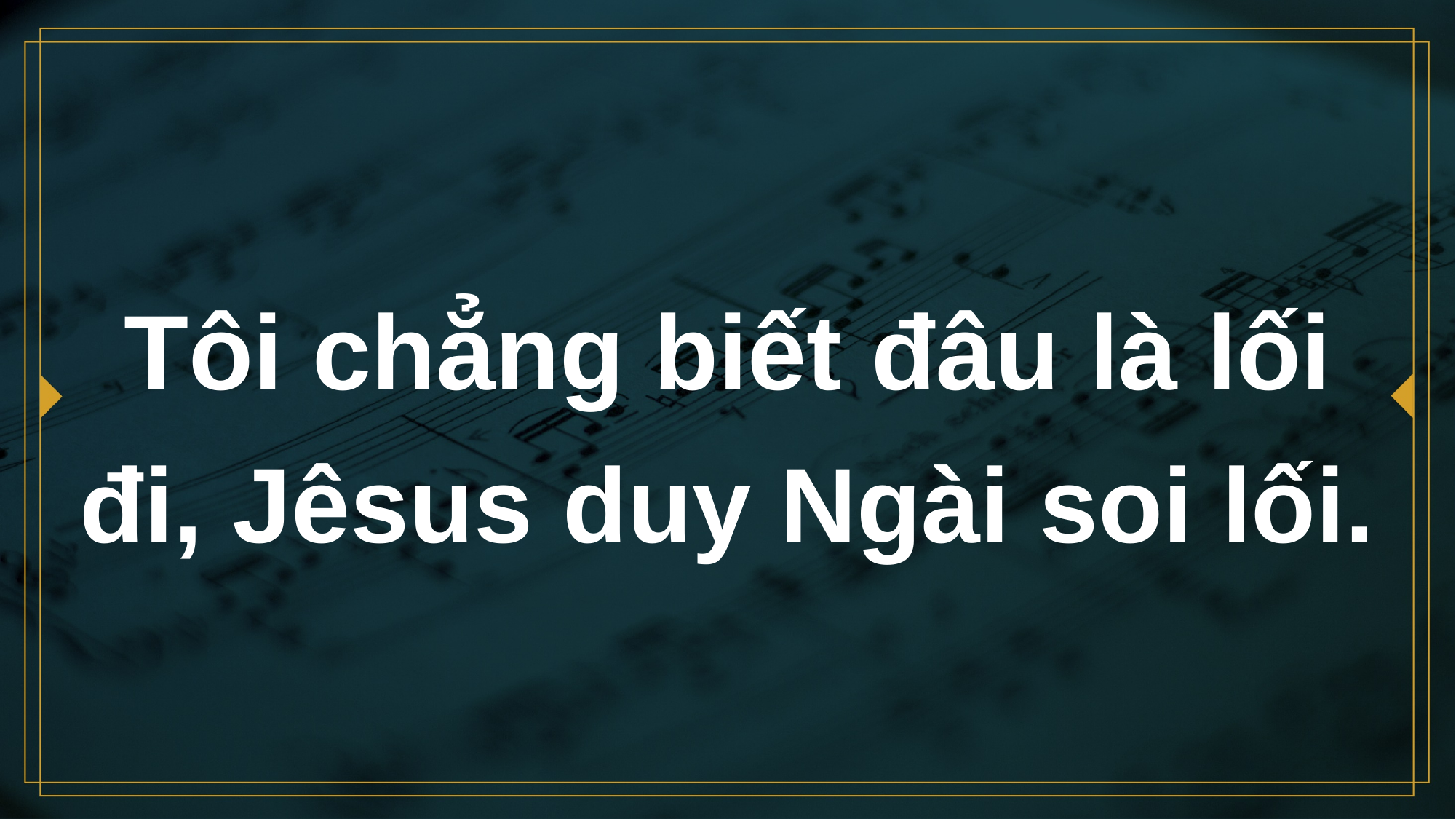

# Tôi chẳng biết đâu là lối đi, Jêsus duy Ngài soi lối.